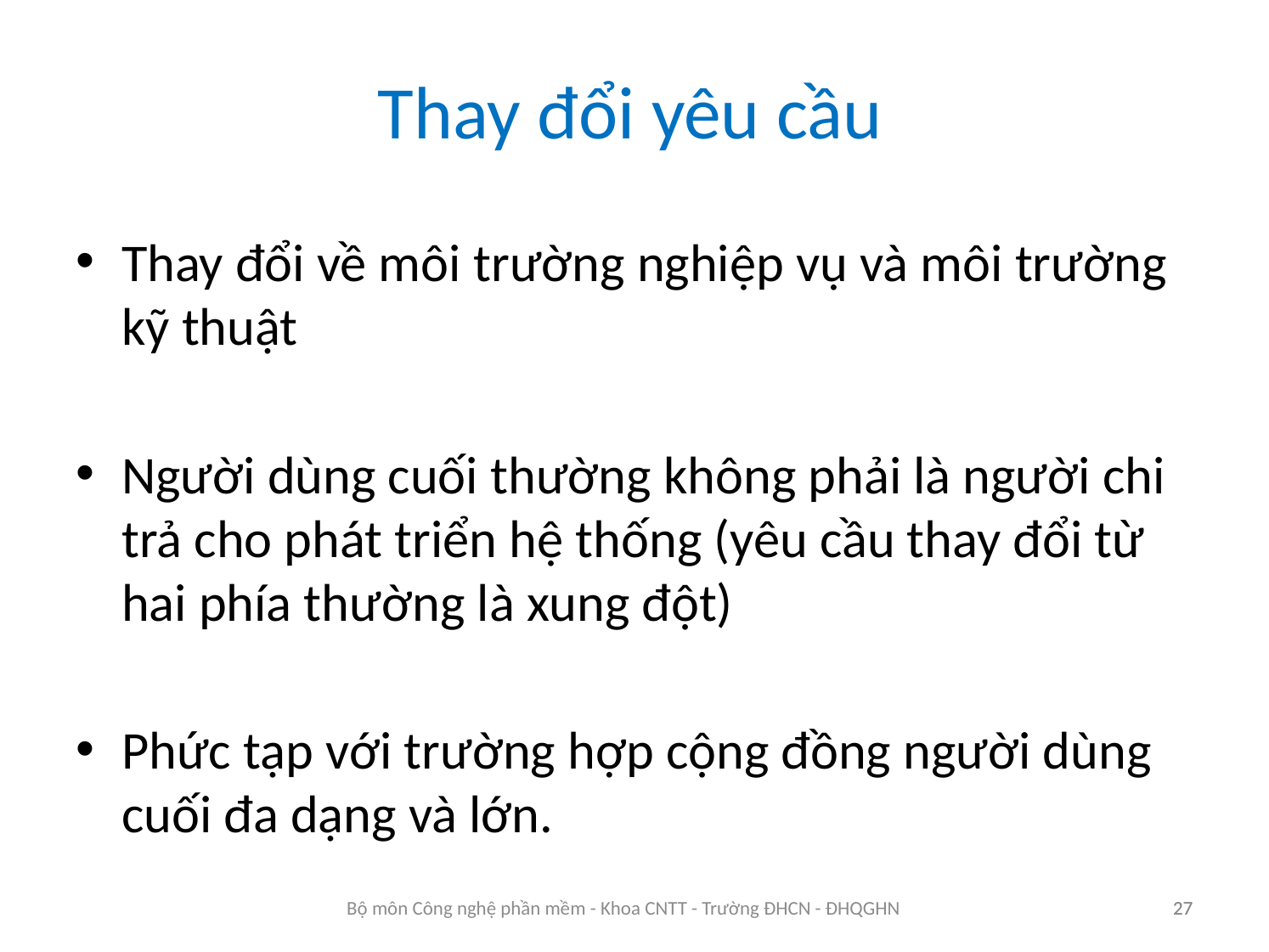

Thay đổi yêu cầu
Thay đổi về môi trường nghiệp vụ và môi trường kỹ thuật

Người dùng cuối thường không phải là người chi trả cho phát triển hệ thống (yêu cầu thay đổi từ hai phía thường là xung đột)

Phức tạp với trường hợp cộng đồng người dùng cuối đa dạng và lớn.
27
Bộ môn Công nghệ phần mềm - Khoa CNTT - Trường ĐHCN - ĐHQGHN
27